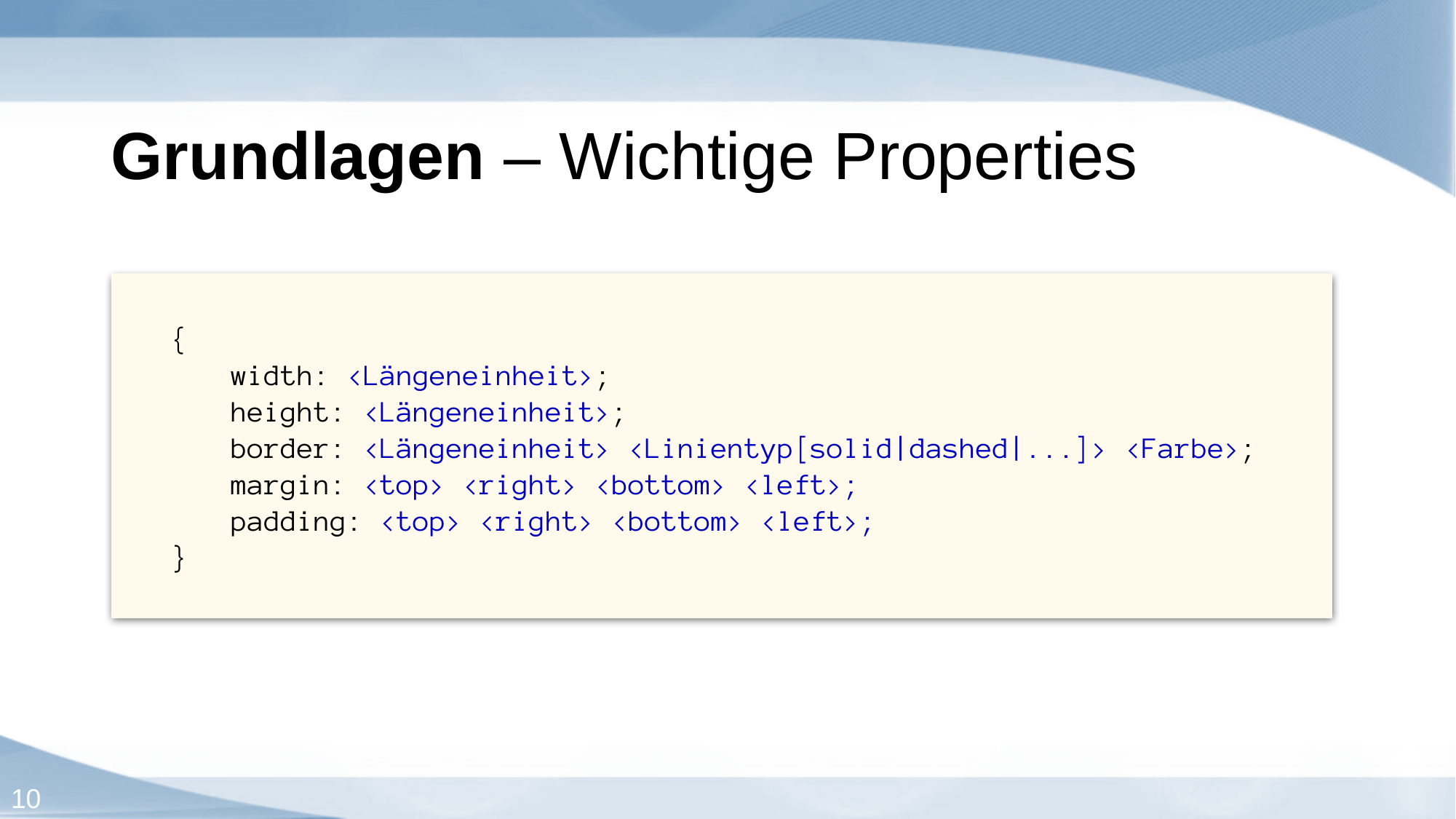

Grundlagen – Wichtige Properties
   {
	width: <Längeneinheit>;
	height: <Längeneinheit>;
	border: <Längeneinheit> <Linientyp[solid|dashed|...]> <Farbe>;
	margin: <top> <right> <bottom> <left>;
	padding: <top> <right> <bottom> <left>;
   }
10